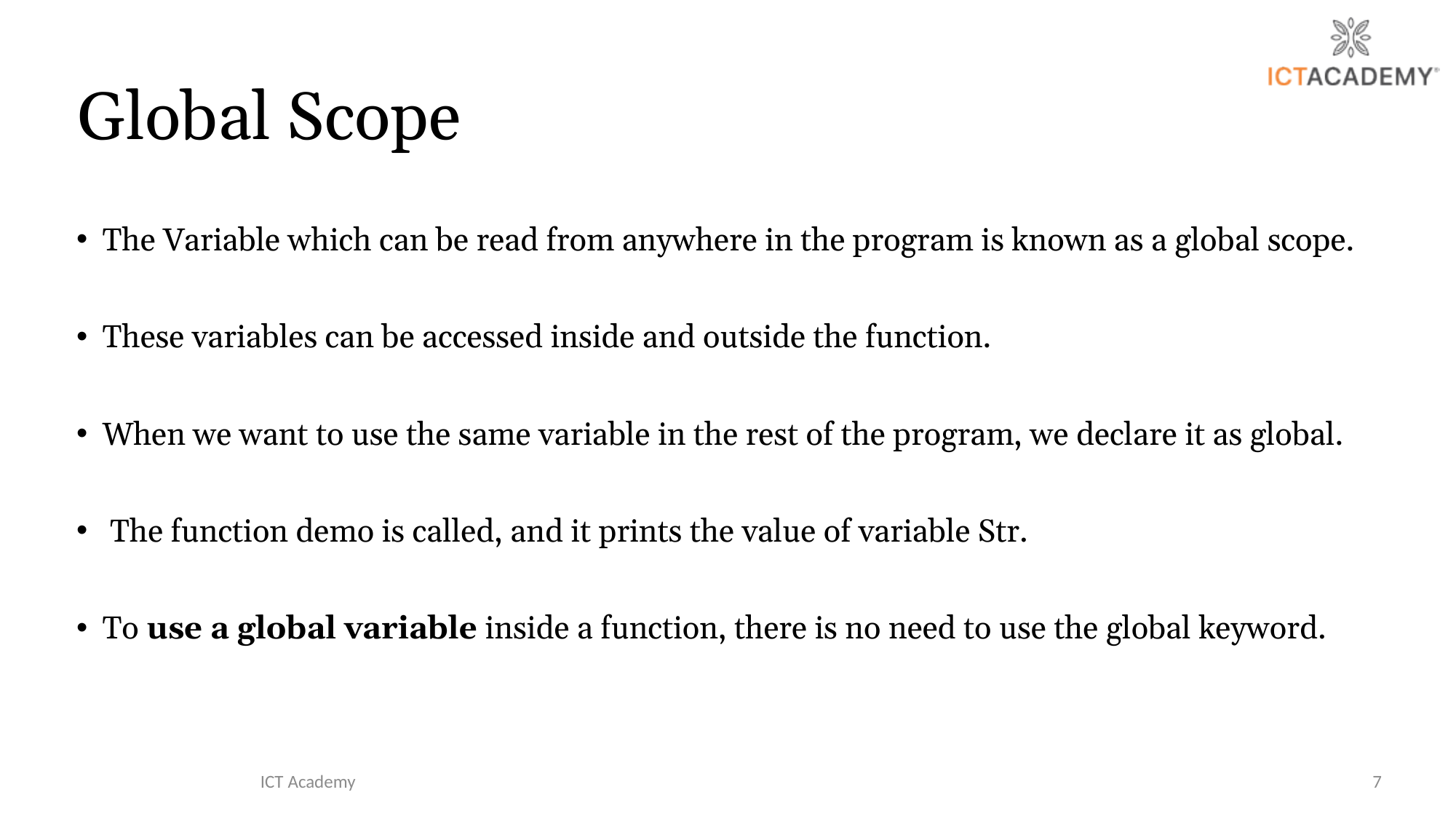

# Global Scope
The Variable which can be read from anywhere in the program is known as a global scope.

These variables can be accessed inside and outside the function.

When we want to use the same variable in the rest of the program, we declare it as global.

 The function demo is called, and it prints the value of variable Str.

To use a global variable inside a function, there is no need to use the global keyword.

ICT Academy
7